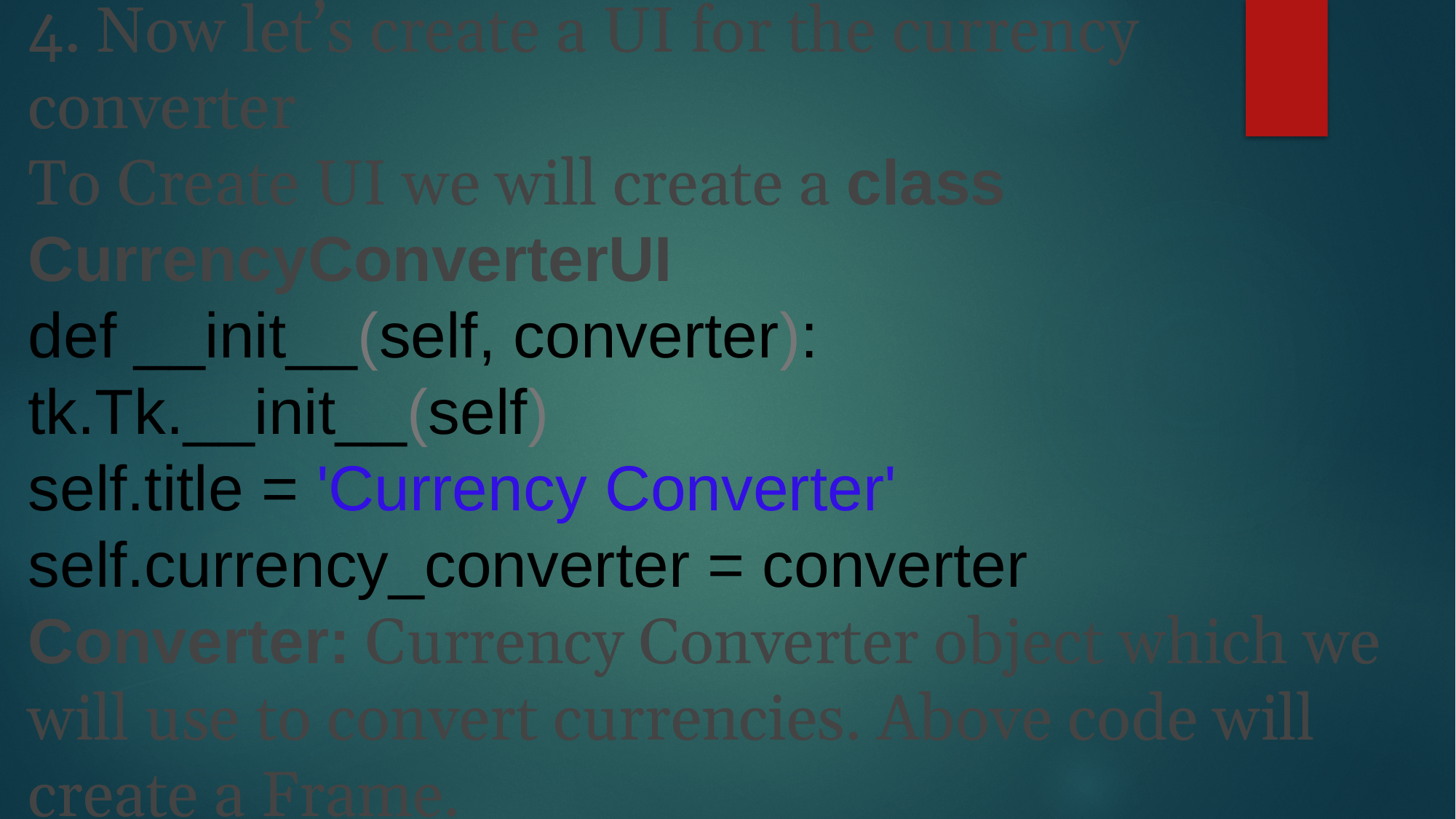

# 4. Now let’s create a UI for the currency converter To Create UI we will create a class CurrencyConverterUI def __init__(self, converter): tk.Tk.__init__(self) self.title = 'Currency Converter' self.currency_converter = converter Converter: Currency Converter object which we will use to convert currencies. Above code will create a Frame.